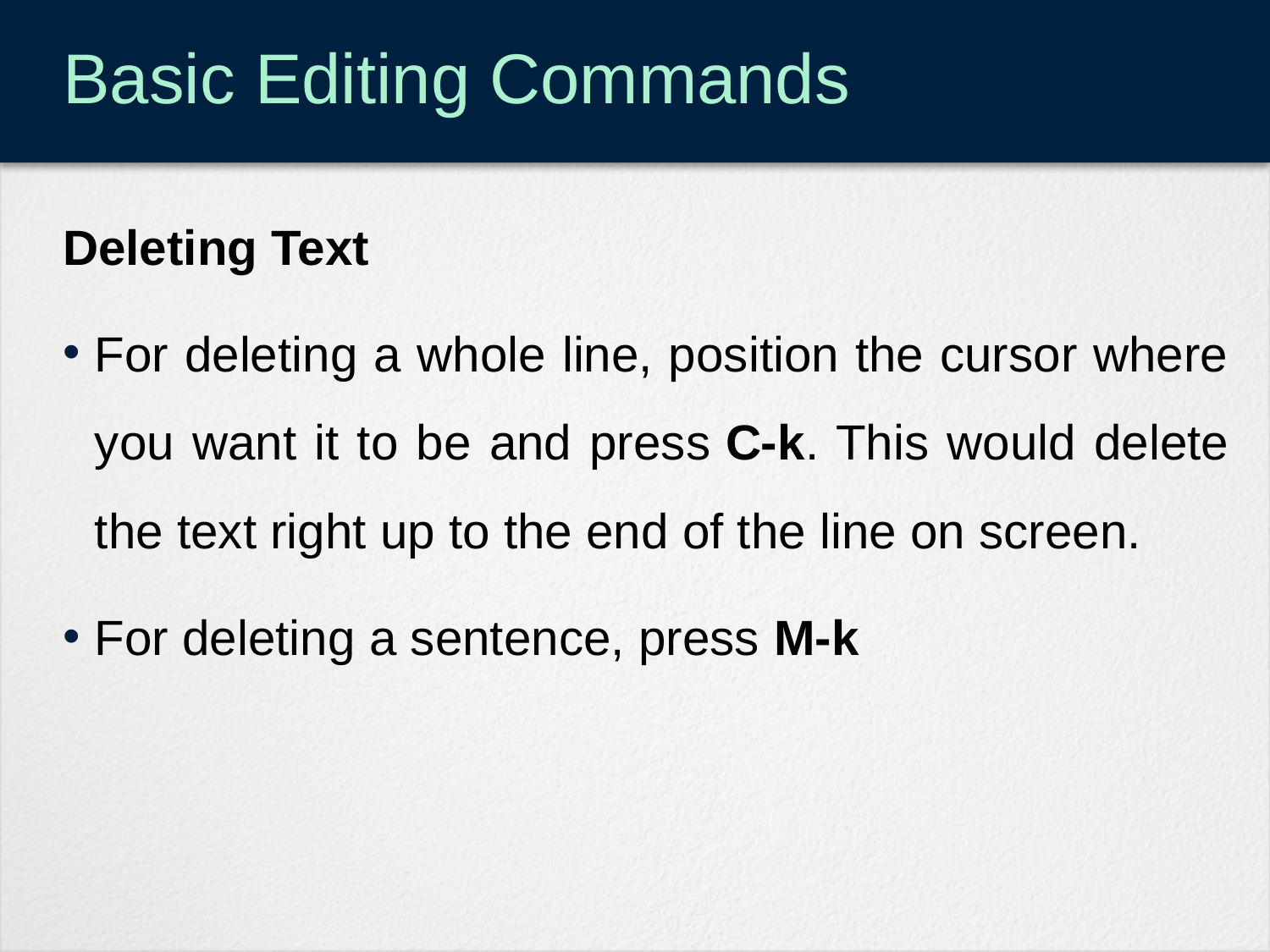

# Basic Editing Commands
Deleting Text
For deleting a whole line, position the cursor where you want it to be and press C-k. This would delete the text right up to the end of the line on screen.
For deleting a sentence, press M-k